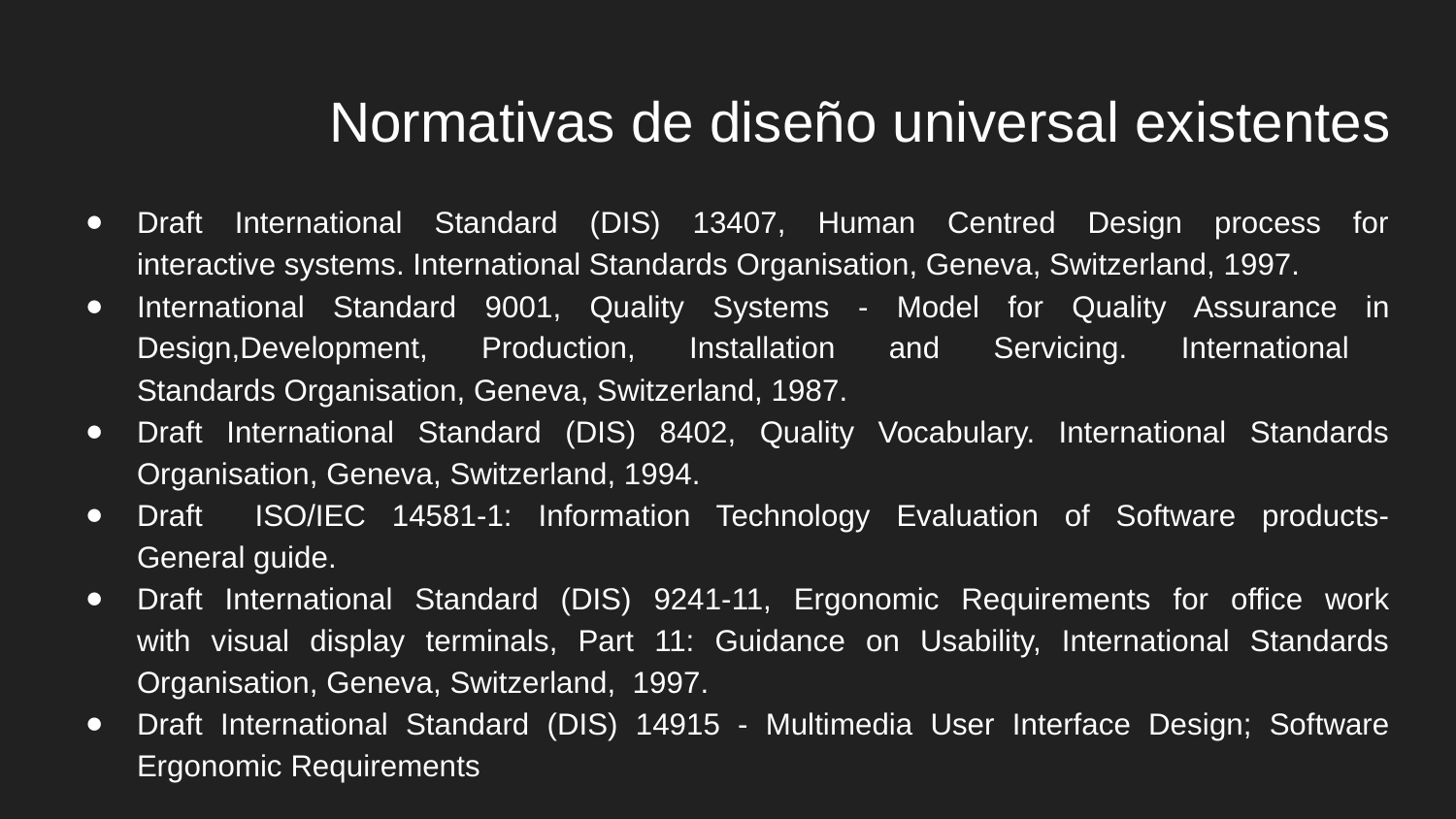

# Normativas de diseño universal existentes
Draft   International   Standard   (DIS)   13407,   Human   Centred   Design   process   for interactive systems. International Standards Organisation, Geneva, Switzerland, 1997.
International Standard 9001, Quality Systems - Model for Quality Assurance in Design,Development,    Production,    Installation    and    Servicing.    International    Standards Organisation, Geneva, Switzerland, 1987.
Draft  International  Standard  (DIS)  8402,  Quality  Vocabulary.  International  Standards Organisation, Geneva, Switzerland, 1994.
Draft    ISO/IEC  14581-1:  Information  Technology  Evaluation  of  Software  products-General guide.
Draft  International  Standard  (DIS)  9241-11,  Ergonomic  Requirements  for  office  work with  visual  display  terminals,  Part  11:  Guidance  on  Usability,  International  Standards Organisation, Geneva, Switzerland,  1997.
Draft International Standard (DIS) 14915 - Multimedia User Interface Design; Software Ergonomic Requirements